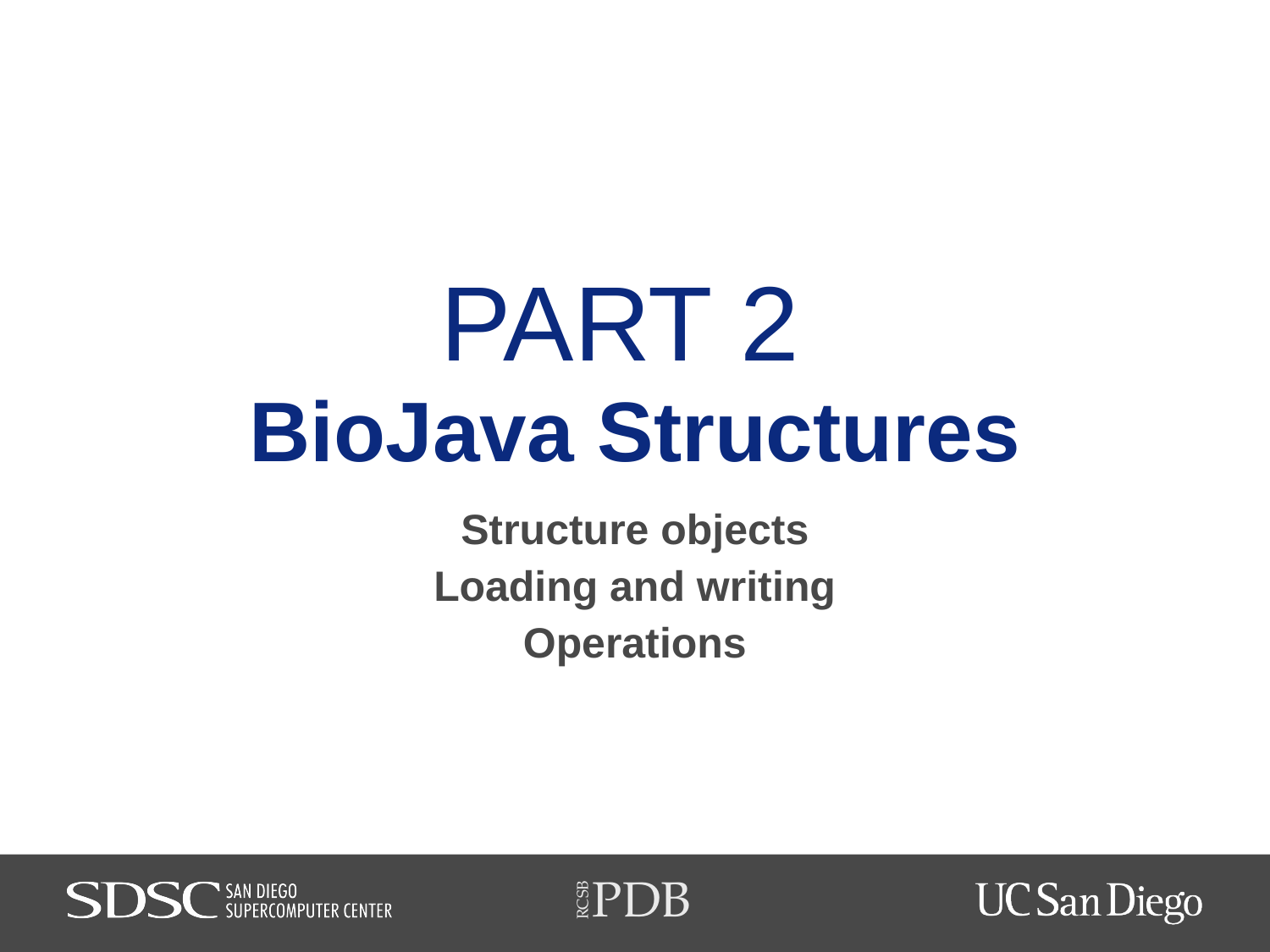

# PART 2 BioJava Structures
Structure objects
Loading and writing
Operations